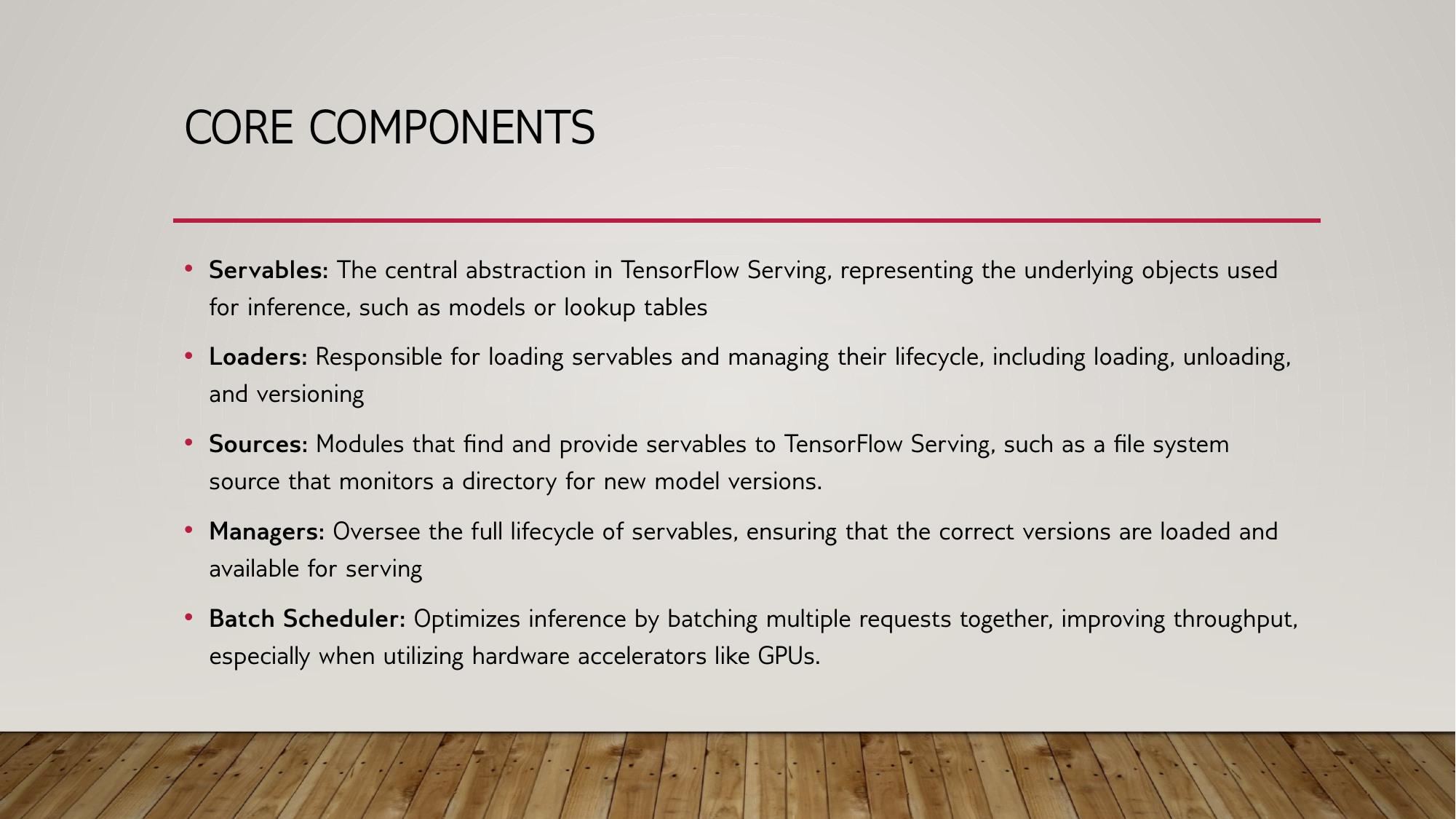

# Core Components
Servables: The central abstraction in TensorFlow Serving, representing the underlying objects used for inference, such as models or lookup tables
Loaders: Responsible for loading servables and managing their lifecycle, including loading, unloading, and versioning
Sources: Modules that find and provide servables to TensorFlow Serving, such as a file system source that monitors a directory for new model versions.
Managers: Oversee the full lifecycle of servables, ensuring that the correct versions are loaded and available for serving
Batch Scheduler: Optimizes inference by batching multiple requests together, improving throughput, especially when utilizing hardware accelerators like GPUs.